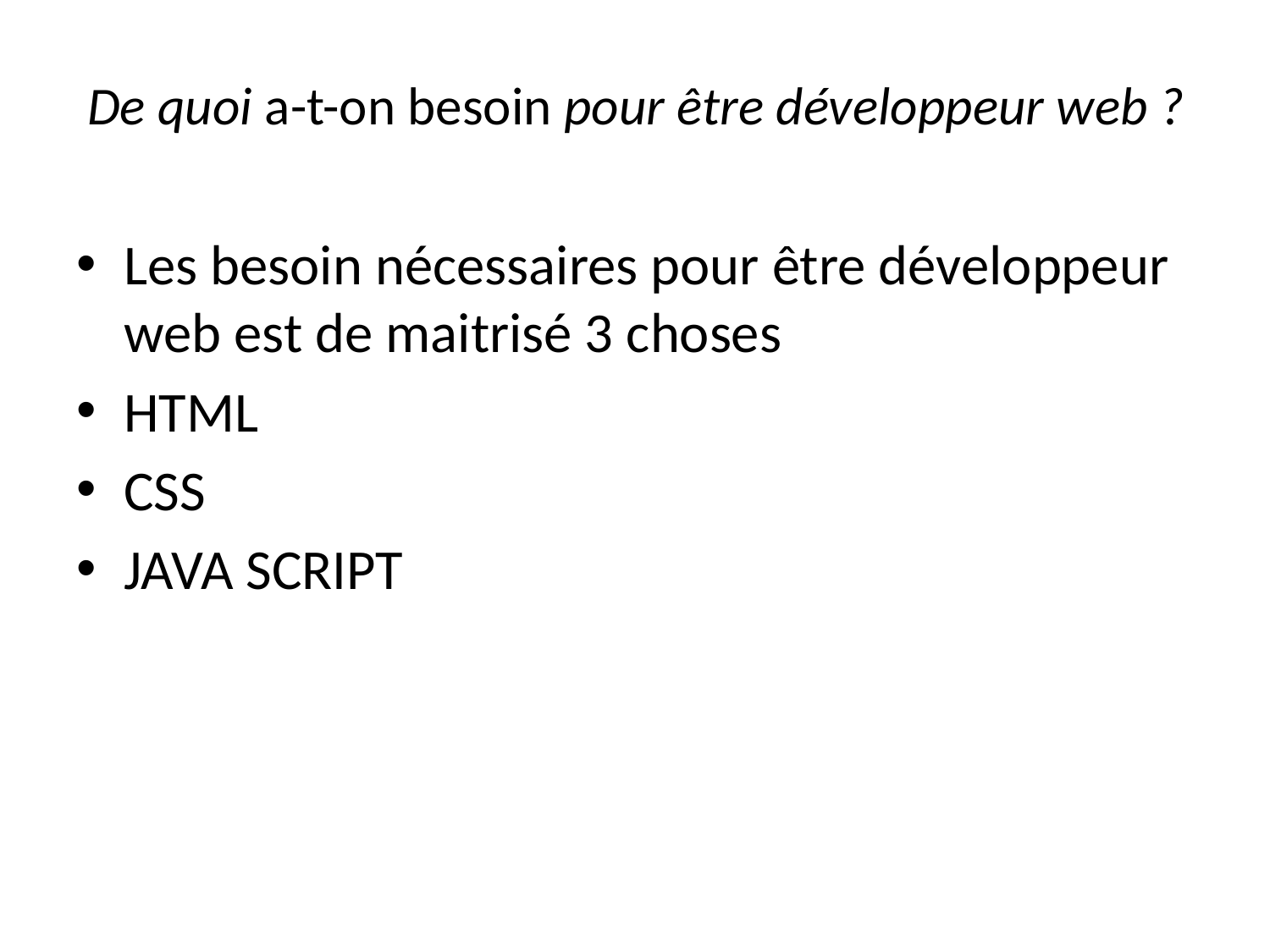

# De quoi a-t-on besoin pour être développeur web ?
Les besoin nécessaires pour être développeur web est de maitrisé 3 choses
HTML
CSS
JAVA SCRIPT